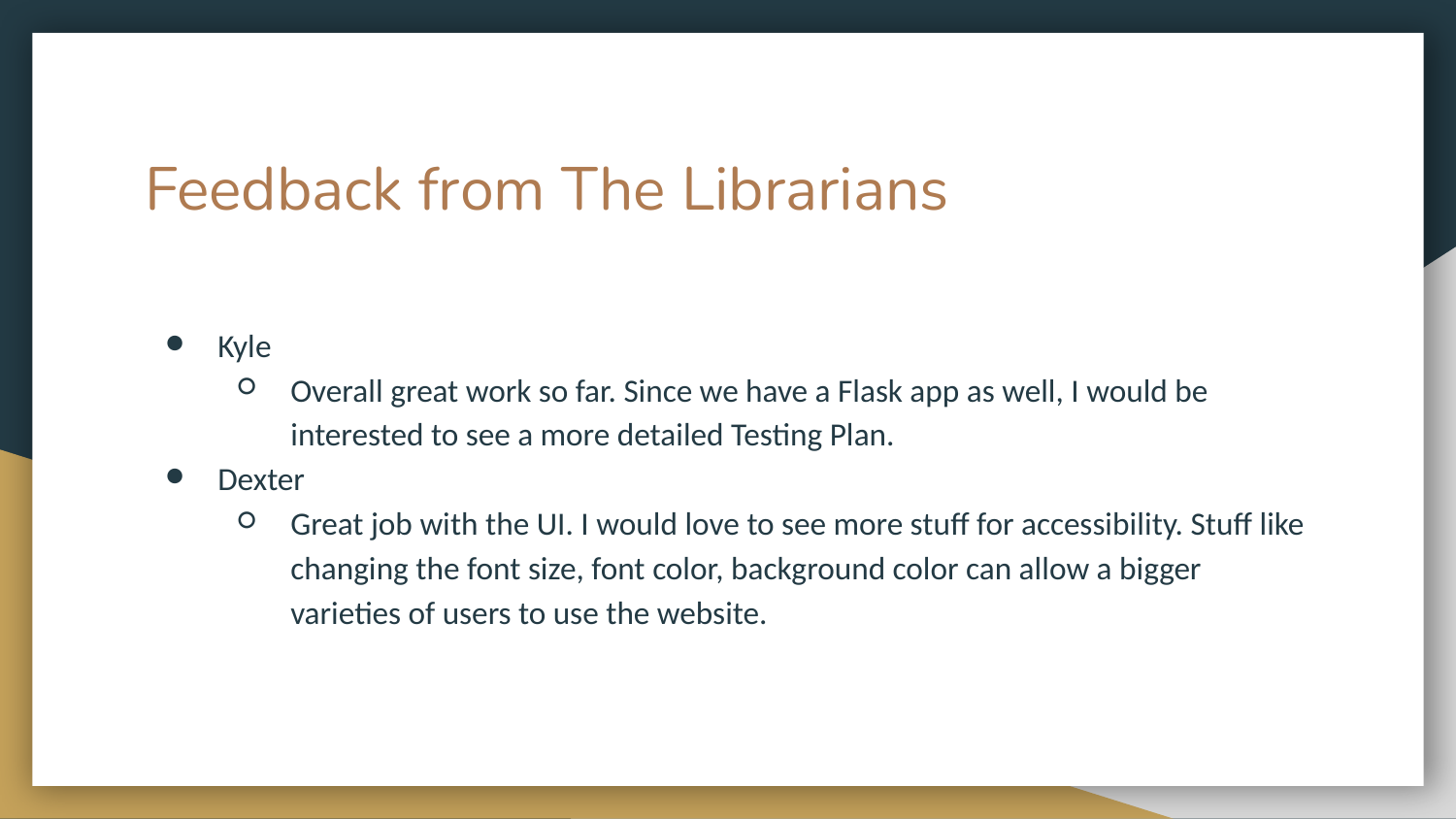

# Feedback from The Librarians
Kyle
Overall great work so far. Since we have a Flask app as well, I would be interested to see a more detailed Testing Plan.
Dexter
Great job with the UI. I would love to see more stuff for accessibility. Stuff like changing the font size, font color, background color can allow a bigger varieties of users to use the website.